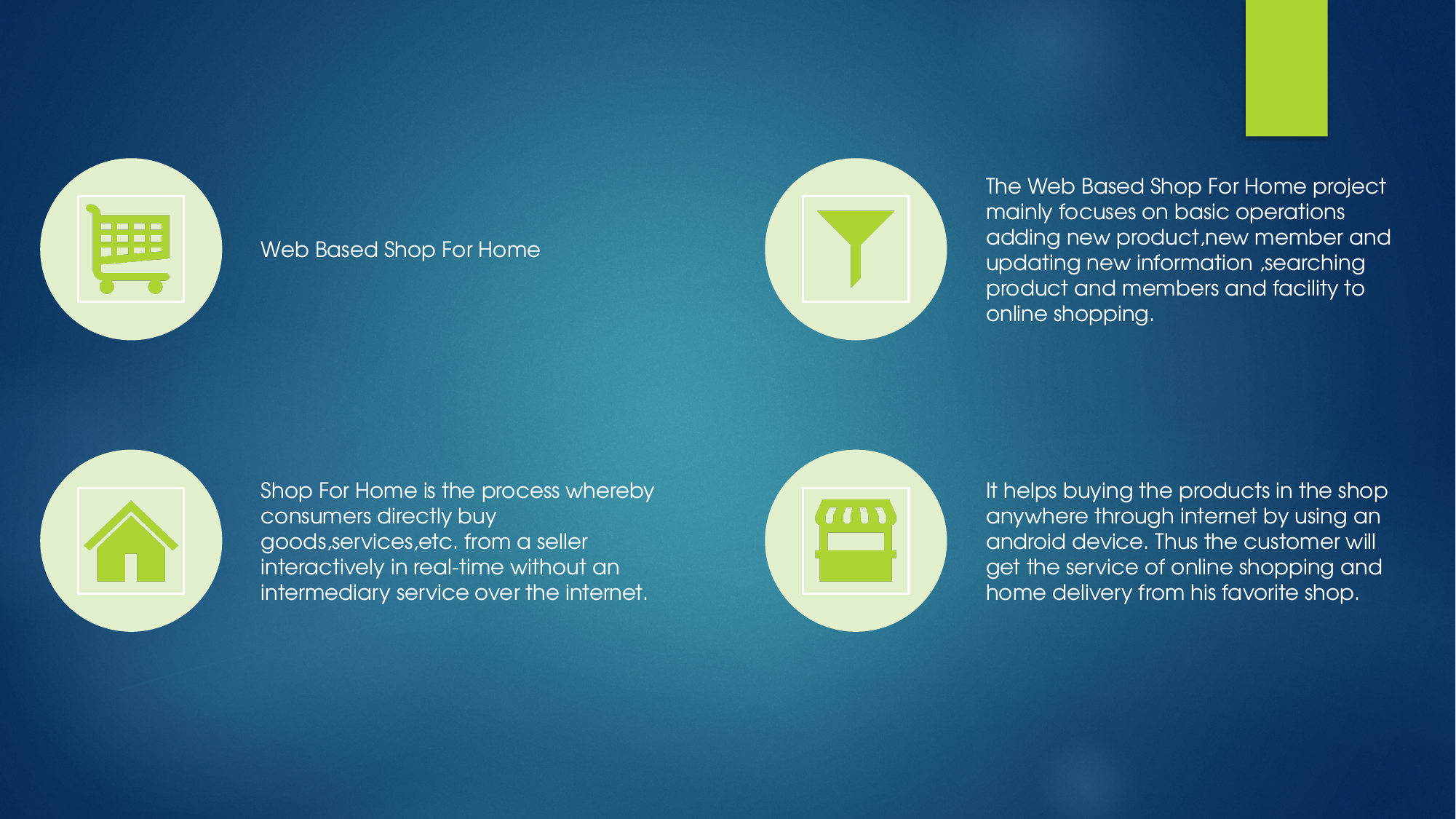

Web Based Shop For Home
The Web Based Shop For Home project mainly focuses on basic operations adding new product,new member and updating new information ,searching product and members and facility to online shopping.
Shop For Home is the process whereby consumers directly buy goods,services,etc. from a seller interactively in real-time without an intermediary service over the internet.
It helps buying the products in the shop anywhere through internet by using an android device. Thus the customer will get the service of online shopping and home delivery from his favorite shop.